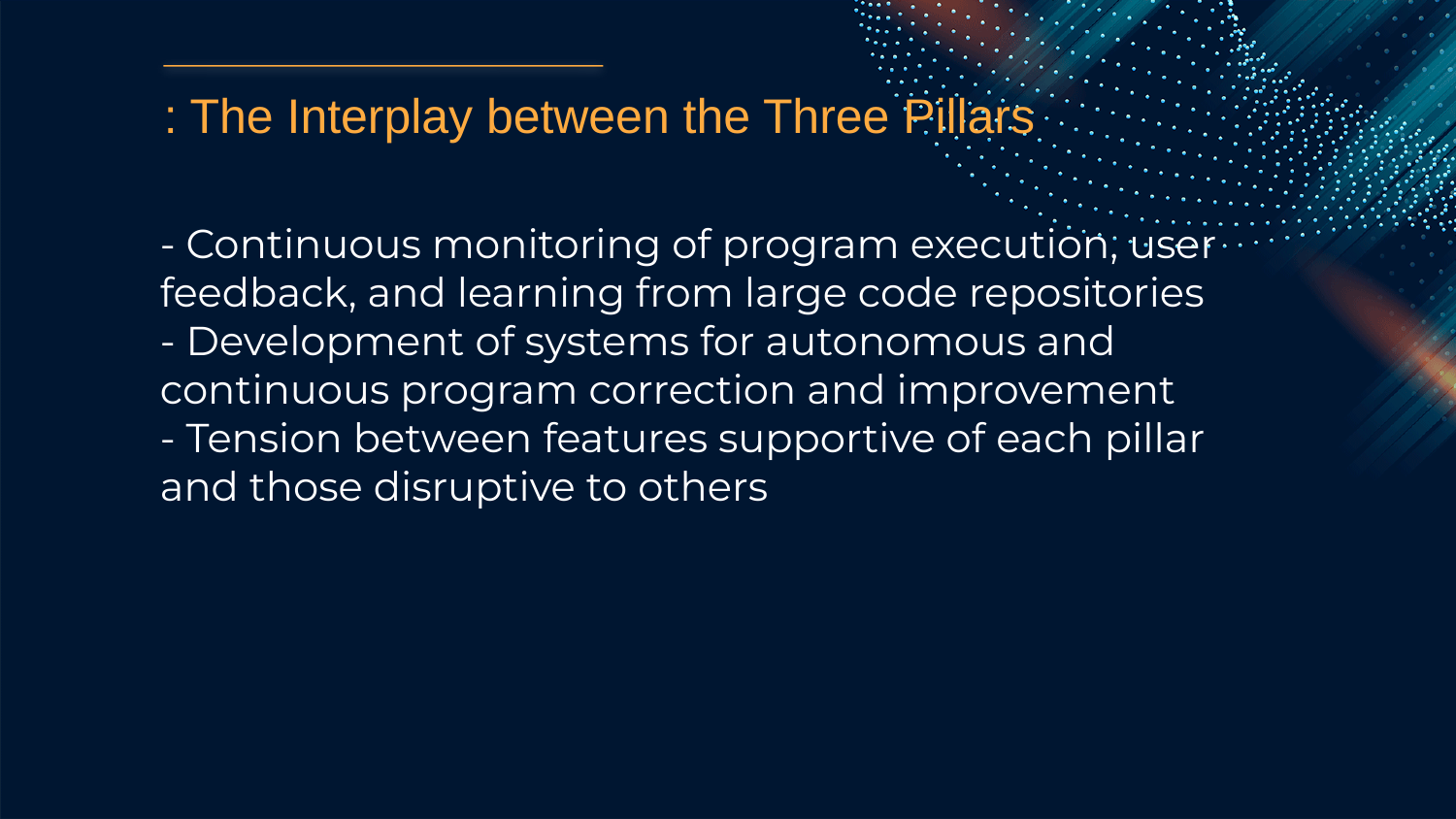

: The Interplay between the Three Pillars
- Continuous monitoring of program execution, user feedback, and learning from large code repositories
- Development of systems for autonomous and continuous program correction and improvement
- Tension between features supportive of each pillar and those disruptive to others